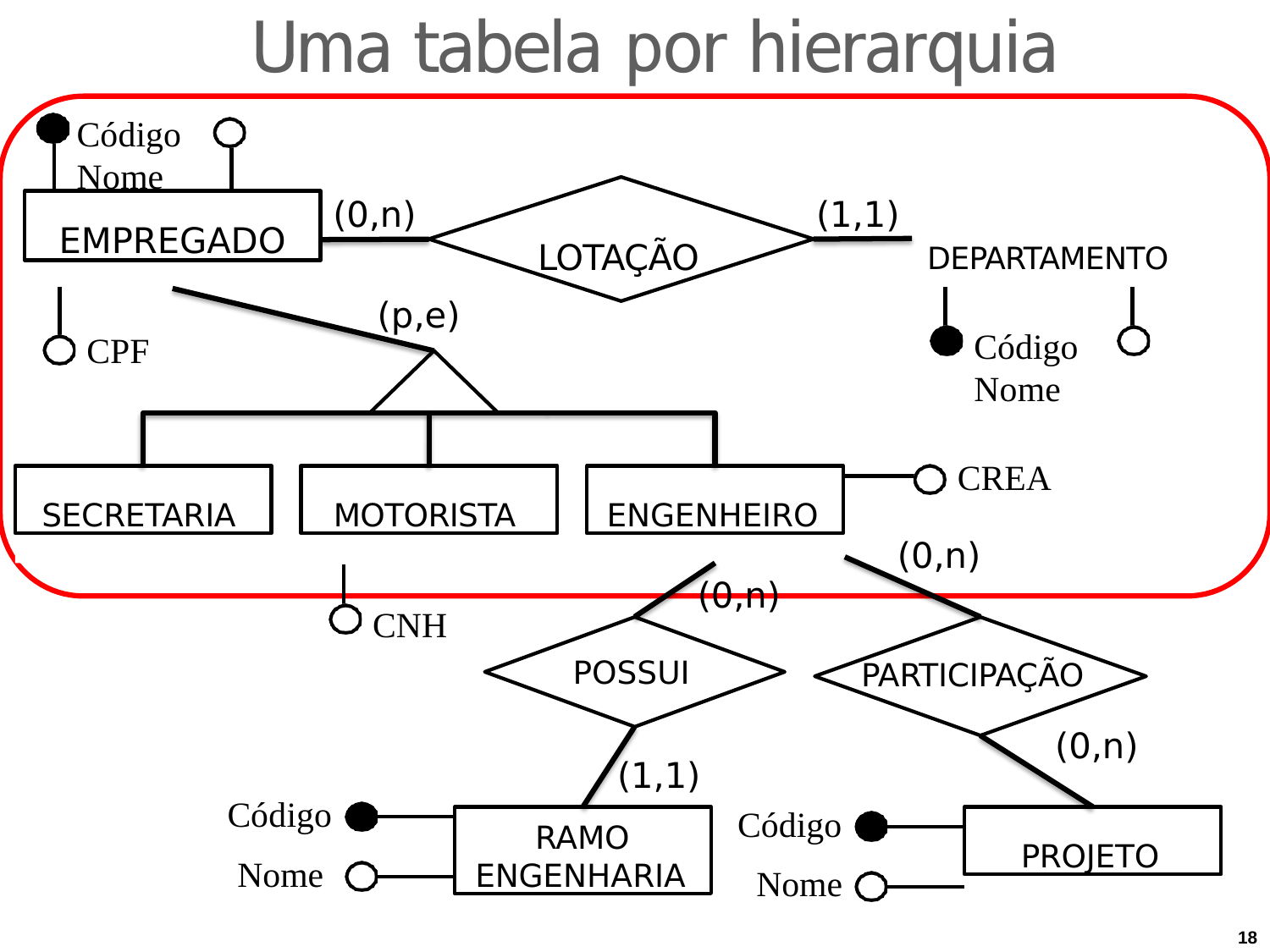

# Uma tabela por hierarquia

Código	Nome

(0,n)
(1,1)

EMPREGADO
LOTAÇÃO	DEPARTAMENTO

(p,e)
Código	Nome

CPF

CREA

SECRETARIA

MOTORISTA

ENGENHEIRO

(0,n)

(0,n)
CNH

POSSUI
PARTICIPAÇÃO
(0,n)

(1,1)
Código
Nome
Código  Nome

RAMO  ENGENHARIA

PROJETO

18